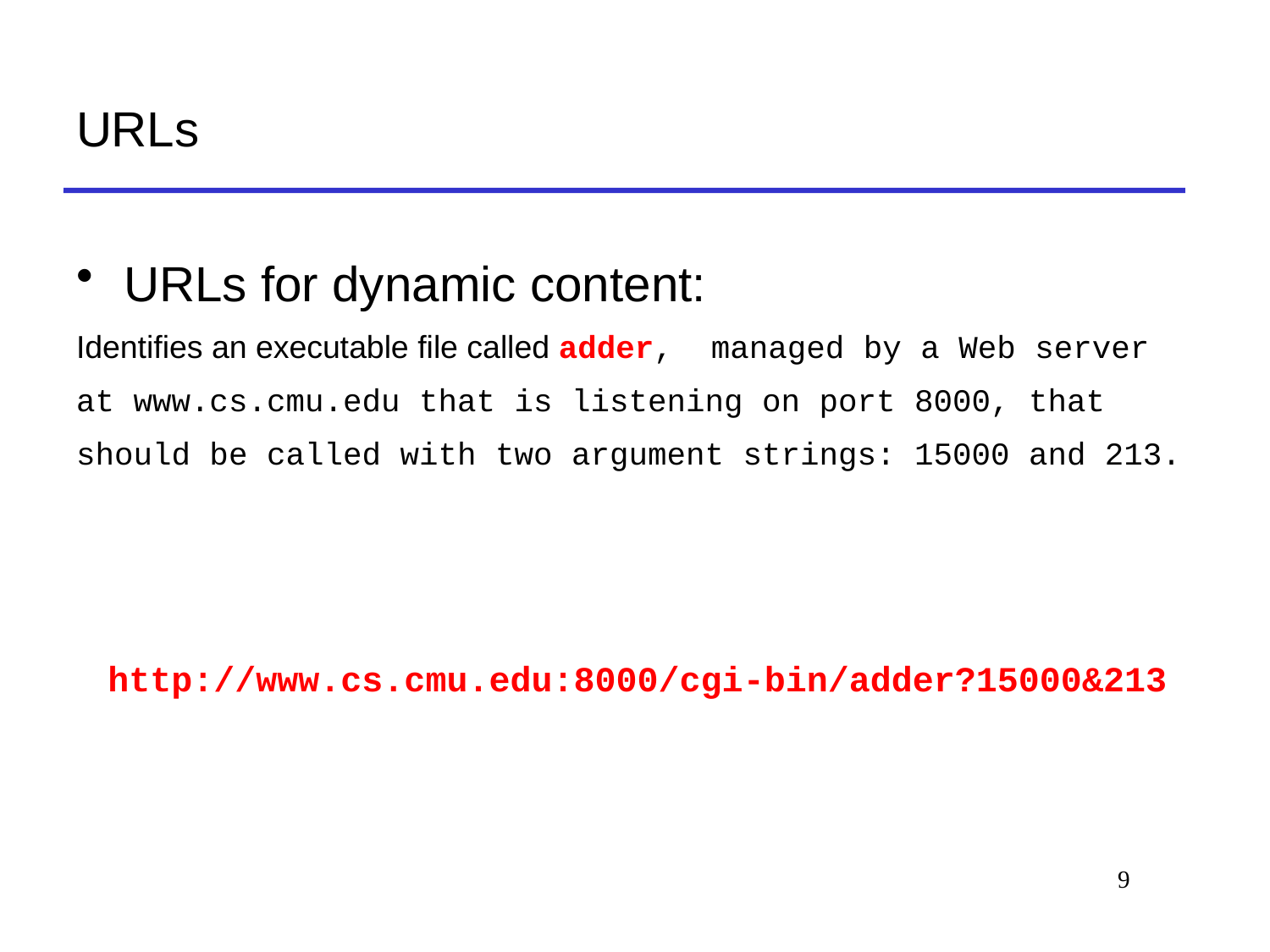

# URLs
URLs for dynamic content:
Identifies an executable file called adder,  managed by a Web server at www.cs.cmu.edu that is listening on port 8000, that should be called with two argument strings: 15000 and 213.
http://www.cs.cmu.edu:8000/cgi-bin/adder?15000&213
9